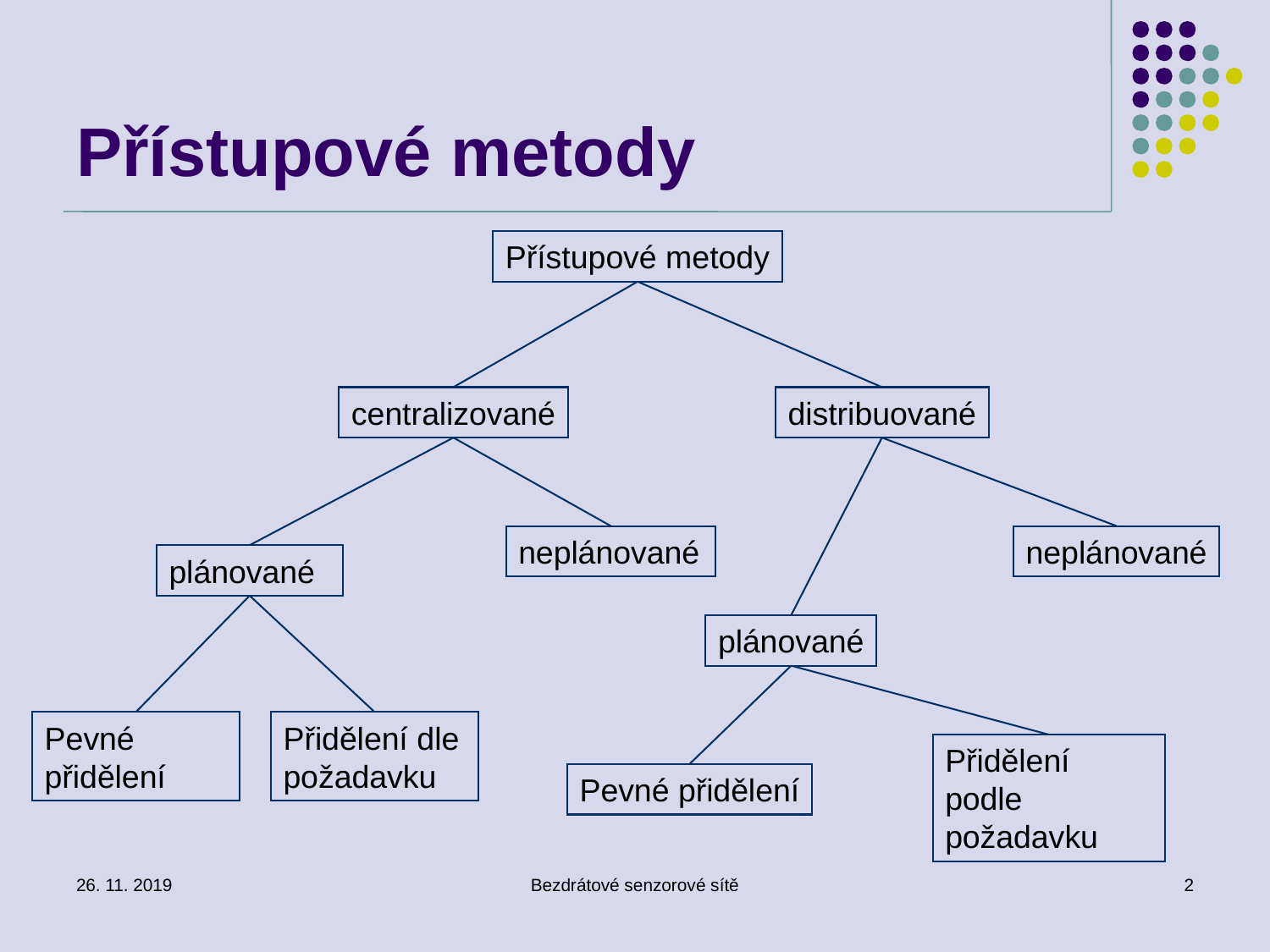

# Přístupové metody
Přístupové metody
centralizované
distribuované
neplánované
neplánované
plánované
plánované
Pevné přidělení
Přidělení dle požadavku
Přidělení podle
požadavku
Pevné přidělení
26. 11. 2019
Bezdrátové senzorové sítě
2